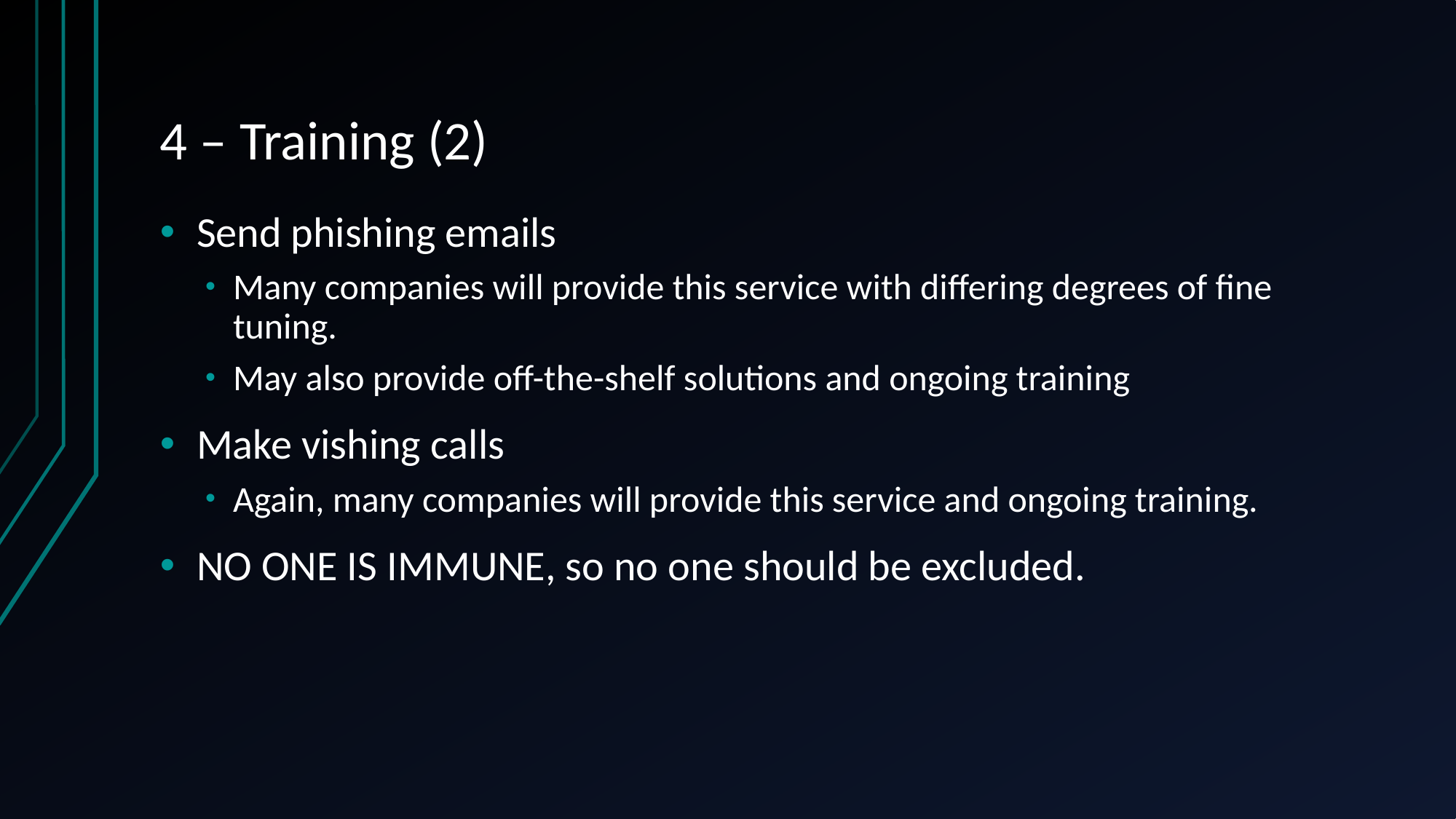

# 4 – Training (2)
Send phishing emails
Many companies will provide this service with differing degrees of fine tuning.
May also provide off-the-shelf solutions and ongoing training
Make vishing calls
Again, many companies will provide this service and ongoing training.
NO ONE IS IMMUNE, so no one should be excluded.